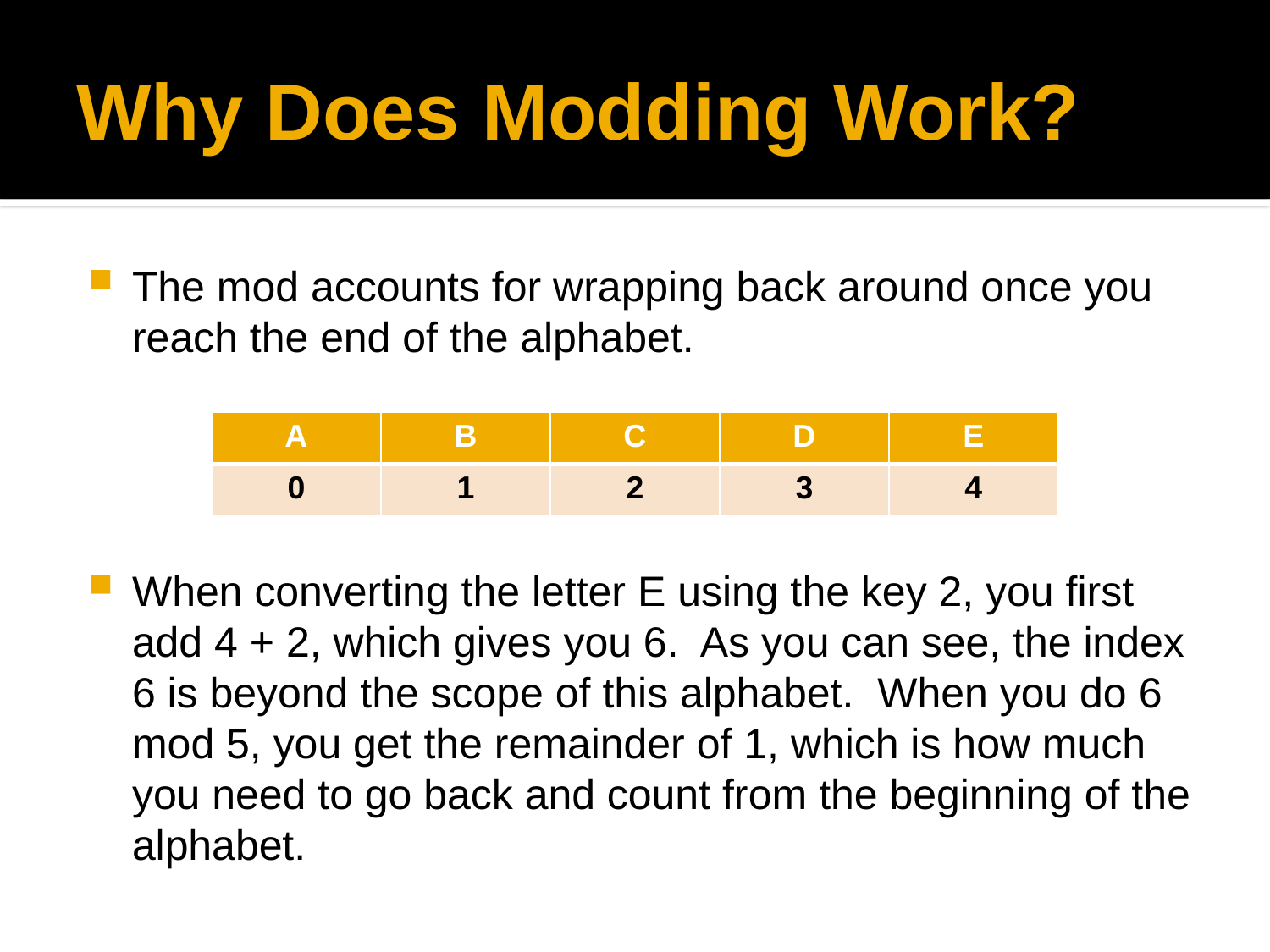

# Why Does Modding Work?
The mod accounts for wrapping back around once you reach the end of the alphabet.

When converting the letter E using the key 2, you first add 4 + 2, which gives you 6.  As you can see, the index 6 is beyond the scope of this alphabet.  When you do 6 mod 5, you get the remainder of 1, which is how much you need to go back and count from the beginning of the alphabet.
| A | B | C | D | E |
| --- | --- | --- | --- | --- |
| 0 | 1 | 2 | 3 | 4 |